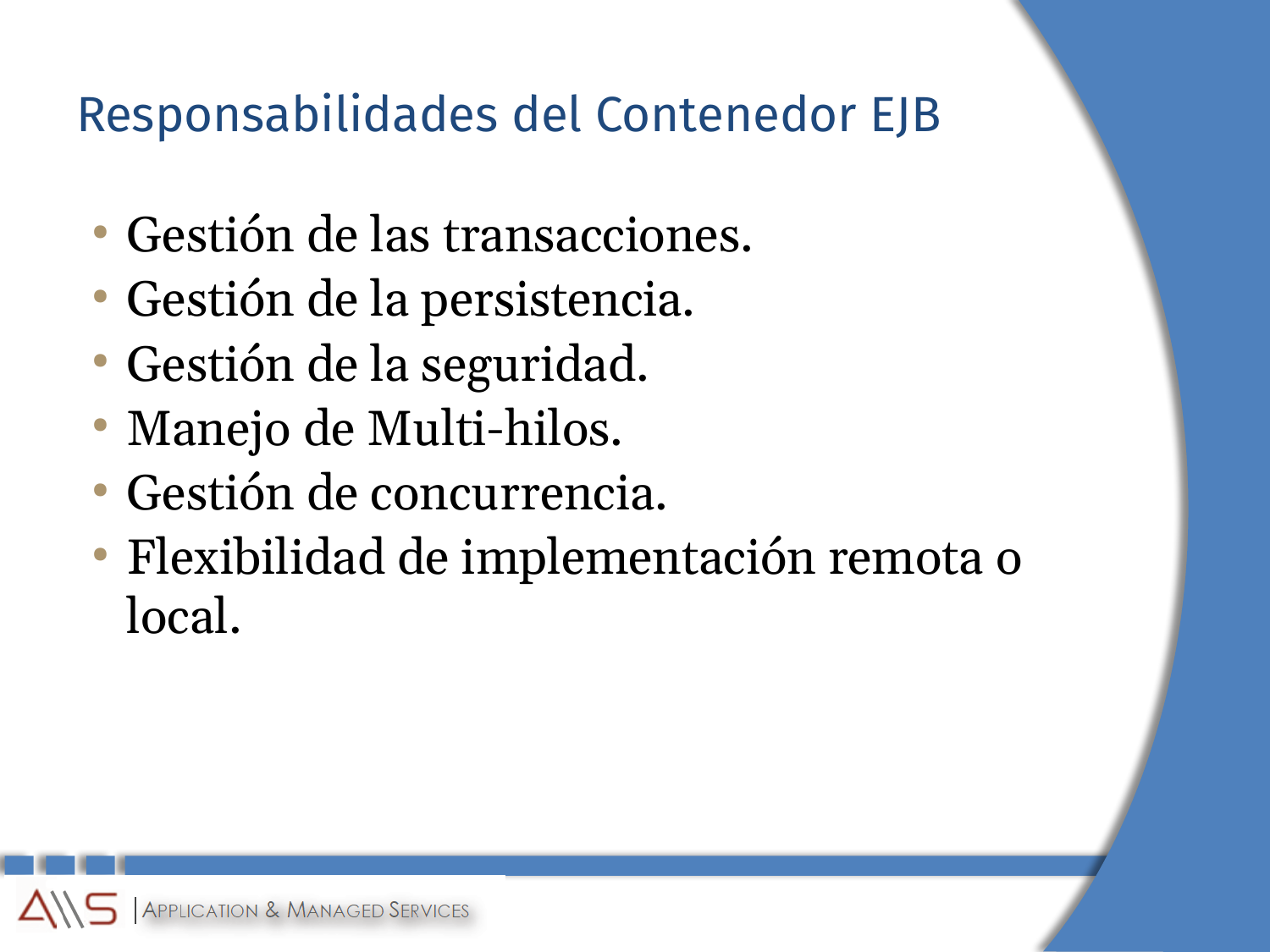

# Responsabilidades del Contenedor EJB
Gestión de las transacciones.
Gestión de la persistencia.
Gestión de la seguridad.
Manejo de Multi-hilos.
Gestión de concurrencia.
Flexibilidad de implementación remota o local.